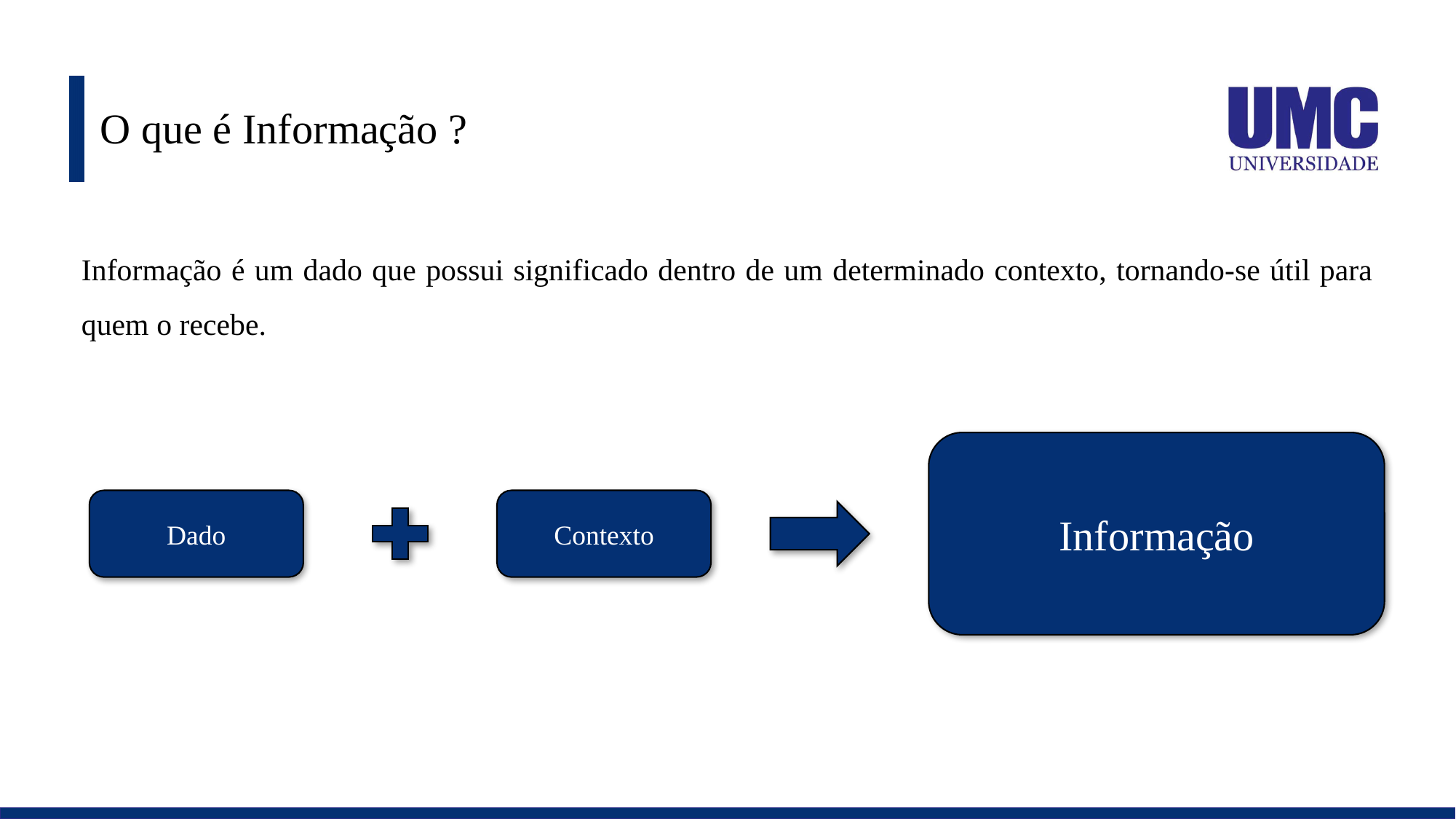

# O que é Informação ?
Informação é um dado que possui significado dentro de um determinado contexto, tornando-se útil para quem o recebe.
Informação
Dado
Contexto